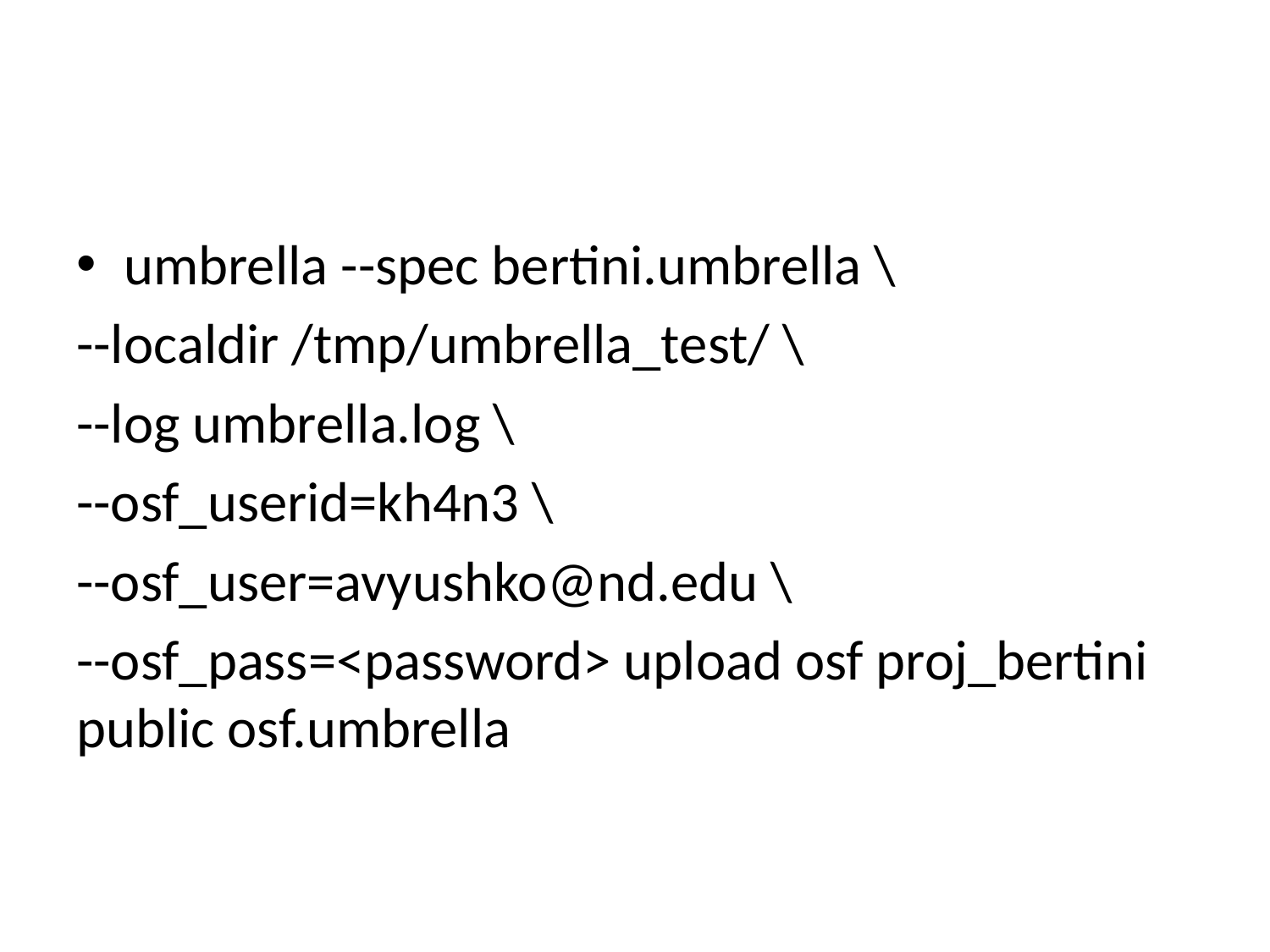

#
umbrella --spec bertini.umbrella \
--localdir /tmp/umbrella_test/ \
--log umbrella.log \
--osf_userid=kh4n3 \
--osf_user=avyushko@nd.edu \
--osf_pass=<password> upload osf proj_bertini public osf.umbrella